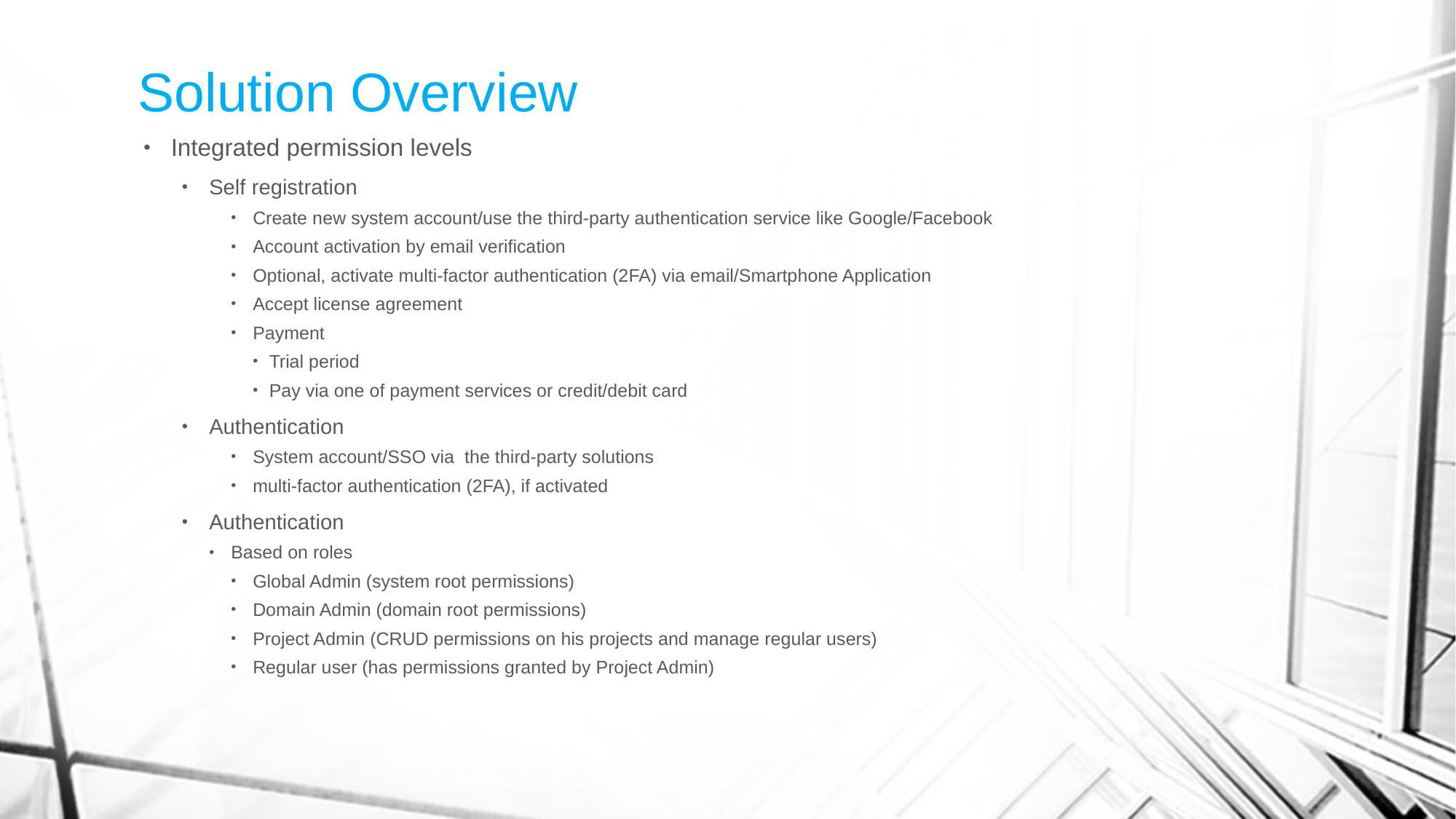

# Solution Overview
Integrated permission levels
Self registration
Create new system account/use the third-party authentication service like Google/Facebook
Account activation by email verification
Optional, activate multi-factor authentication (2FA) via email/Smartphone Application
Accept license agreement
Payment
Trial period
Pay via one of payment services or credit/debit card
Authentication
System account/SSO via  the third-party solutions
multi-factor authentication (2FA), if activated
Authentication
Based on roles
Global Admin (system root permissions)
Domain Admin (domain root permissions)
Project Admin (CRUD permissions on his projects and manage regular users)
Regular user (has permissions granted by Project Admin)